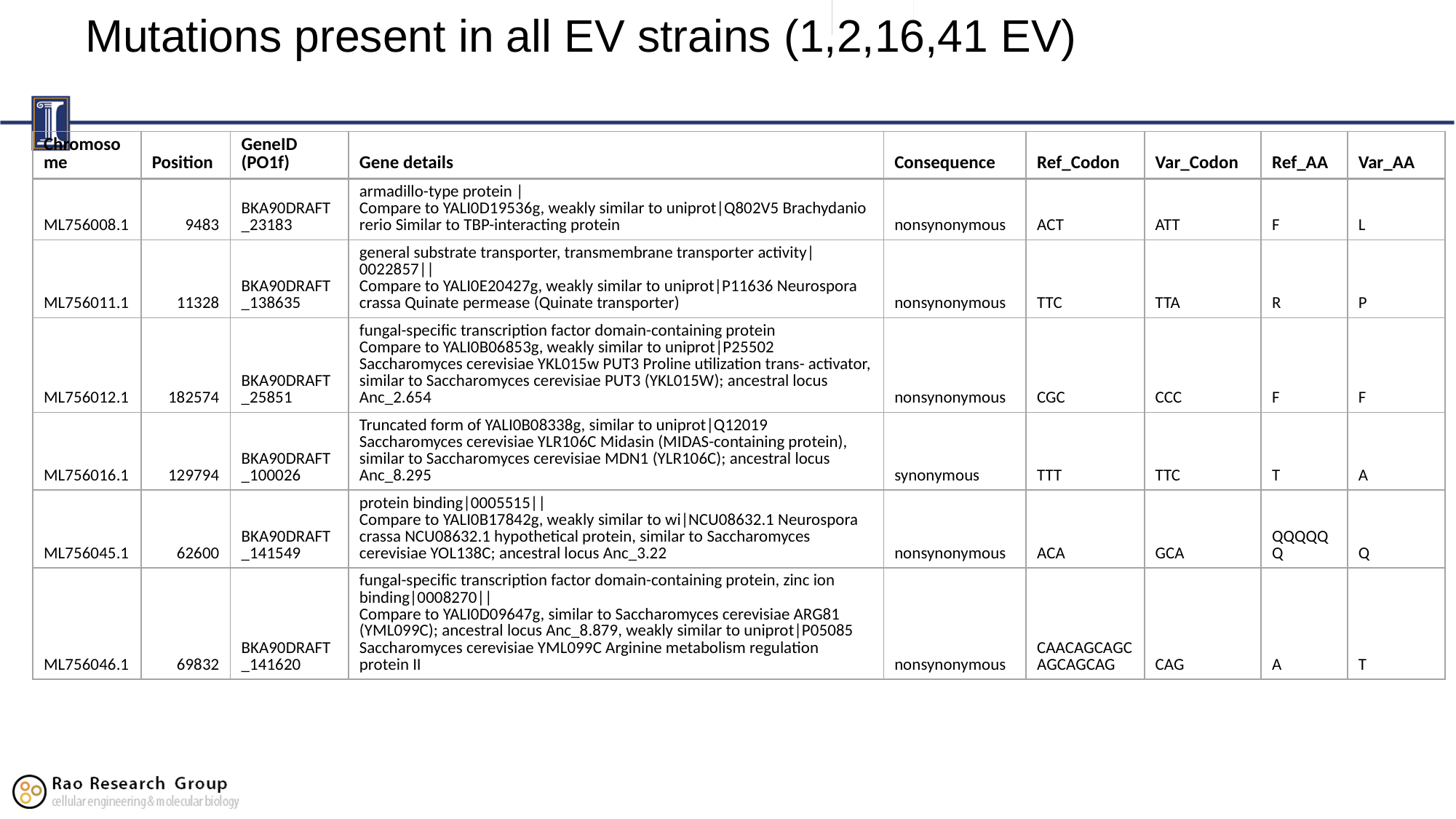

# Mutations present in all EV strains (1,2,16,41 EV)
| Chromosome | Position | GeneID (PO1f) | Gene details | Consequence | Ref\_Codon | Var\_Codon | Ref\_AA | Var\_AA |
| --- | --- | --- | --- | --- | --- | --- | --- | --- |
| ML756008.1 | 9483 | BKA90DRAFT\_23183 | armadillo-type protein | Compare to YALI0D19536g, weakly similar to uniprot|Q802V5 Brachydanio rerio Similar to TBP-interacting protein | nonsynonymous | ACT | ATT | F | L |
| ML756011.1 | 11328 | BKA90DRAFT\_138635 | general substrate transporter, transmembrane transporter activity|0022857|| Compare to YALI0E20427g, weakly similar to uniprot|P11636 Neurospora crassa Quinate permease (Quinate transporter) | nonsynonymous | TTC | TTA | R | P |
| ML756012.1 | 182574 | BKA90DRAFT\_25851 | fungal-specific transcription factor domain-containing protein Compare to YALI0B06853g, weakly similar to uniprot|P25502 Saccharomyces cerevisiae YKL015w PUT3 Proline utilization trans- activator, similar to Saccharomyces cerevisiae PUT3 (YKL015W); ancestral locus Anc\_2.654 | nonsynonymous | CGC | CCC | F | F |
| ML756016.1 | 129794 | BKA90DRAFT\_100026 | Truncated form of YALI0B08338g, similar to uniprot|Q12019 Saccharomyces cerevisiae YLR106C Midasin (MIDAS-containing protein), similar to Saccharomyces cerevisiae MDN1 (YLR106C); ancestral locus Anc\_8.295 | synonymous | TTT | TTC | T | A |
| ML756045.1 | 62600 | BKA90DRAFT\_141549 | protein binding|0005515|| Compare to YALI0B17842g, weakly similar to wi|NCU08632.1 Neurospora crassa NCU08632.1 hypothetical protein, similar to Saccharomyces cerevisiae YOL138C; ancestral locus Anc\_3.22 | nonsynonymous | ACA | GCA | QQQQQQ | Q |
| ML756046.1 | 69832 | BKA90DRAFT\_141620 | fungal-specific transcription factor domain-containing protein, zinc ion binding|0008270|| Compare to YALI0D09647g, similar to Saccharomyces cerevisiae ARG81 (YML099C); ancestral locus Anc\_8.879, weakly similar to uniprot|P05085 Saccharomyces cerevisiae YML099C Arginine metabolism regulation protein II | nonsynonymous | CAACAGCAGCAGCAGCAG | CAG | A | T |